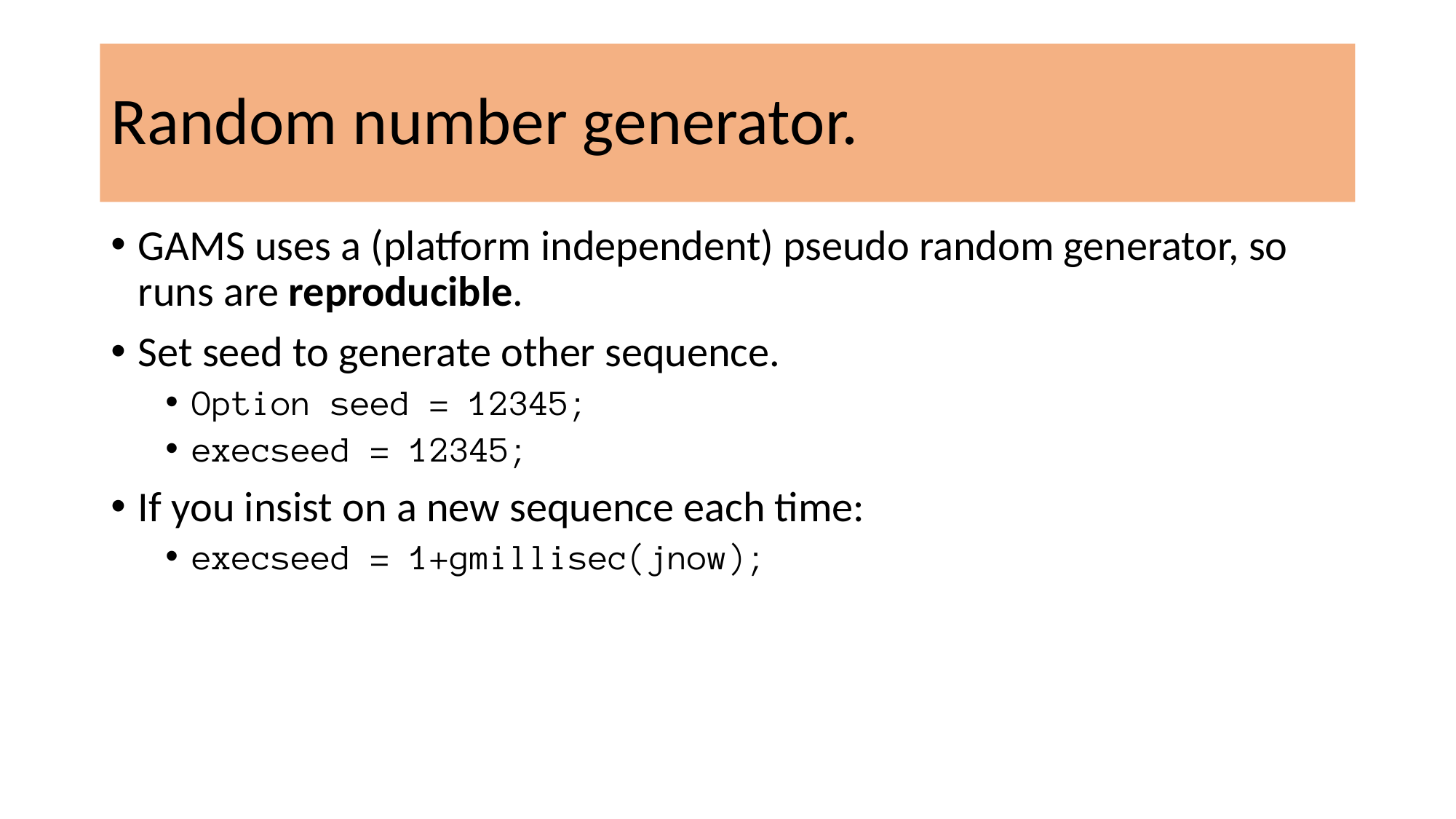

# Random number generator.
GAMS uses a (platform independent) pseudo random generator, so runs are reproducible.
Set seed to generate other sequence.
Option seed = 12345;
execseed = 12345;
If you insist on a new sequence each time:
execseed = 1+gmillisec(jnow);